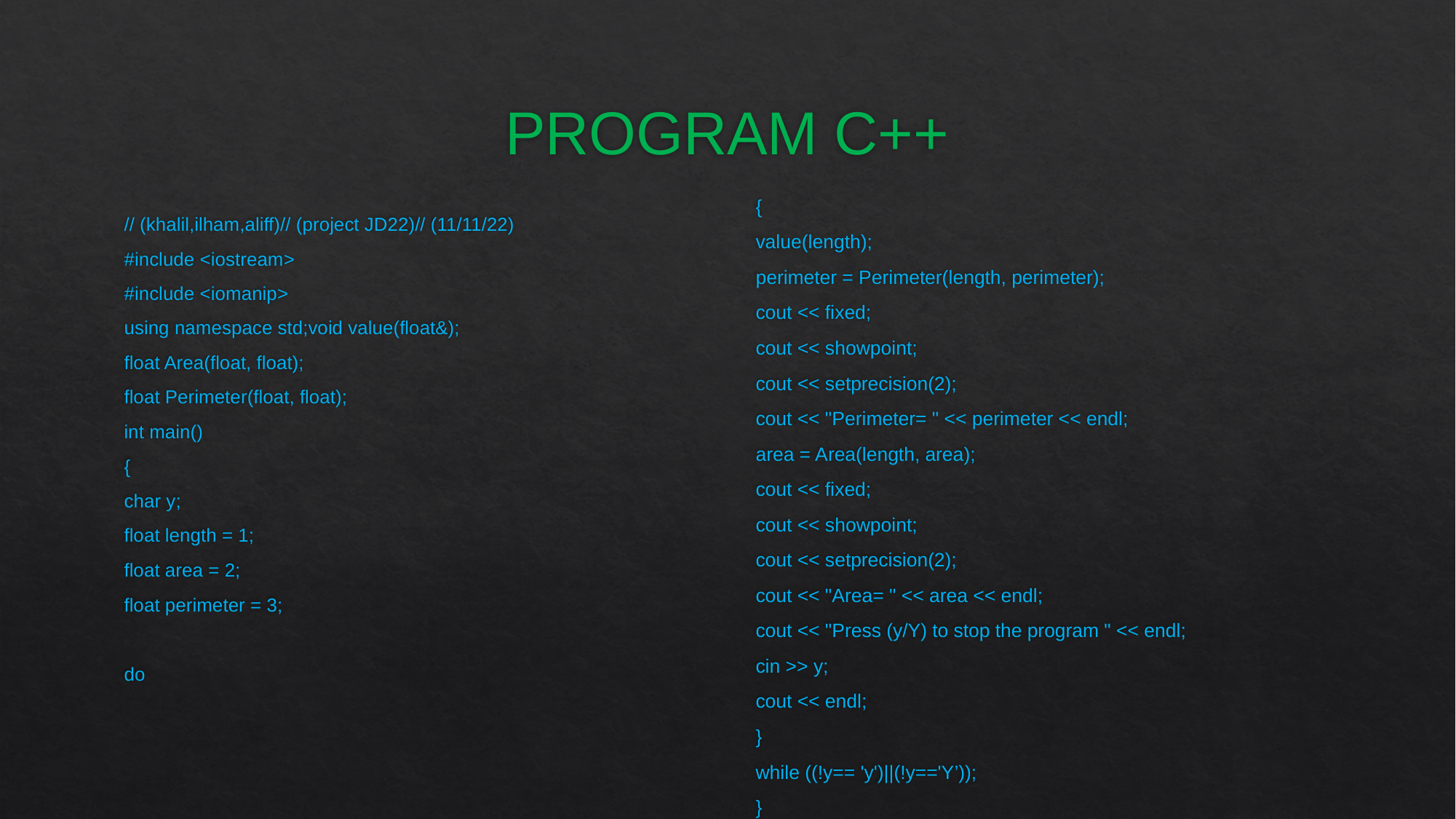

# PROGRAM C++
{
value(length);
perimeter = Perimeter(length, perimeter);
cout << fixed;
cout << showpoint;
cout << setprecision(2);
cout << "Perimeter= " << perimeter << endl;
area = Area(length, area);
cout << fixed;
cout << showpoint;
cout << setprecision(2);
cout << "Area= " << area << endl;
cout << "Press (y/Y) to stop the program " << endl;
cin >> y;
cout << endl;
}
while ((!y== 'y')||(!y=='Y’));
}
// (khalil,ilham,aliff)// (project JD22)// (11/11/22)
#include <iostream>
#include <iomanip>
using namespace std;void value(float&);
float Area(float, float);
float Perimeter(float, float);
int main()
{
char y;
float length = 1;
float area = 2;
float perimeter = 3;

do